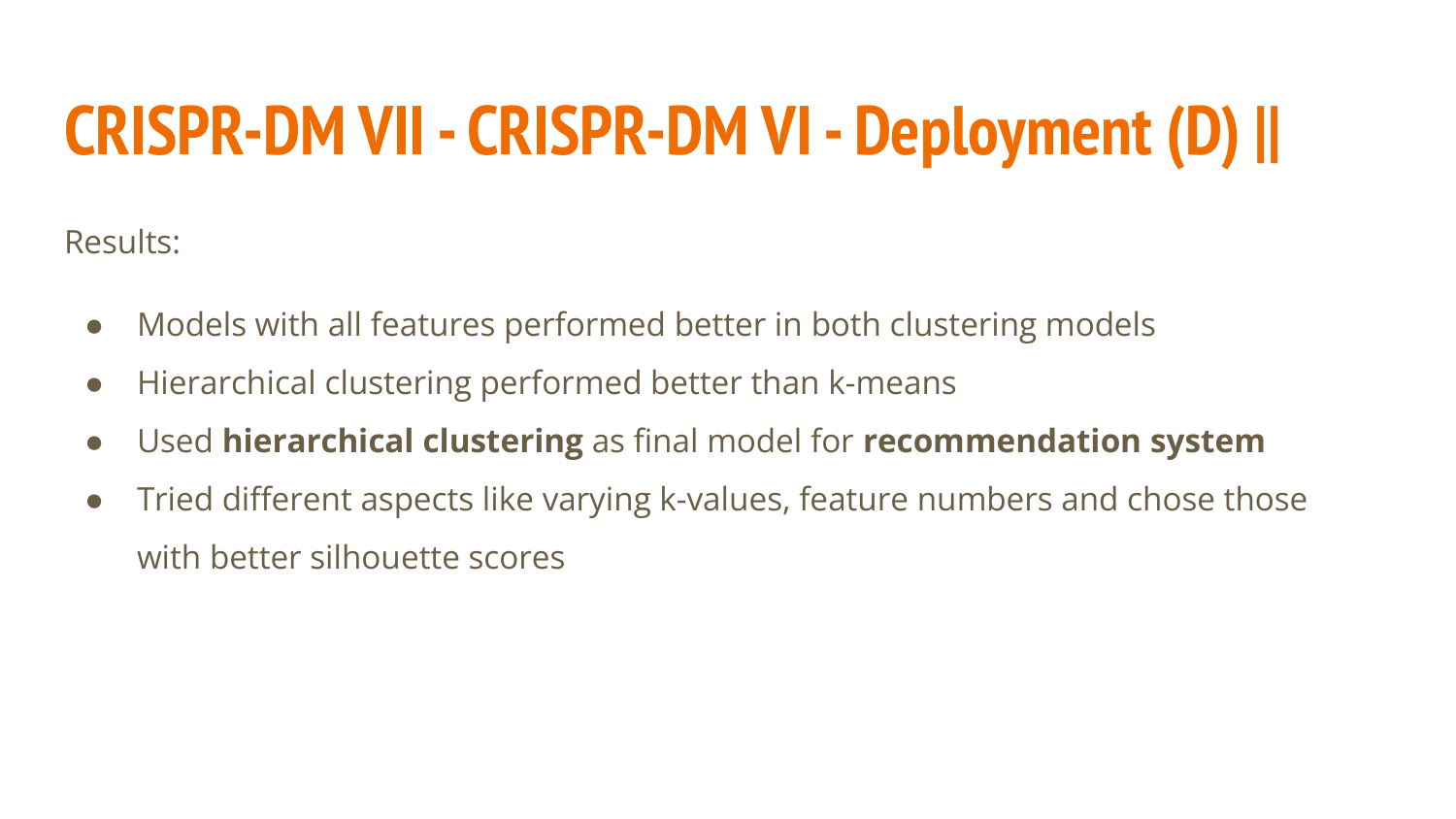

# CRISPR-DM VII - CRISPR-DM VI - Deployment (D) ||
Results:
Models with all features performed better in both clustering models
Hierarchical clustering performed better than k-means
Used hierarchical clustering as final model for recommendation system
Tried different aspects like varying k-values, feature numbers and chose those with better silhouette scores